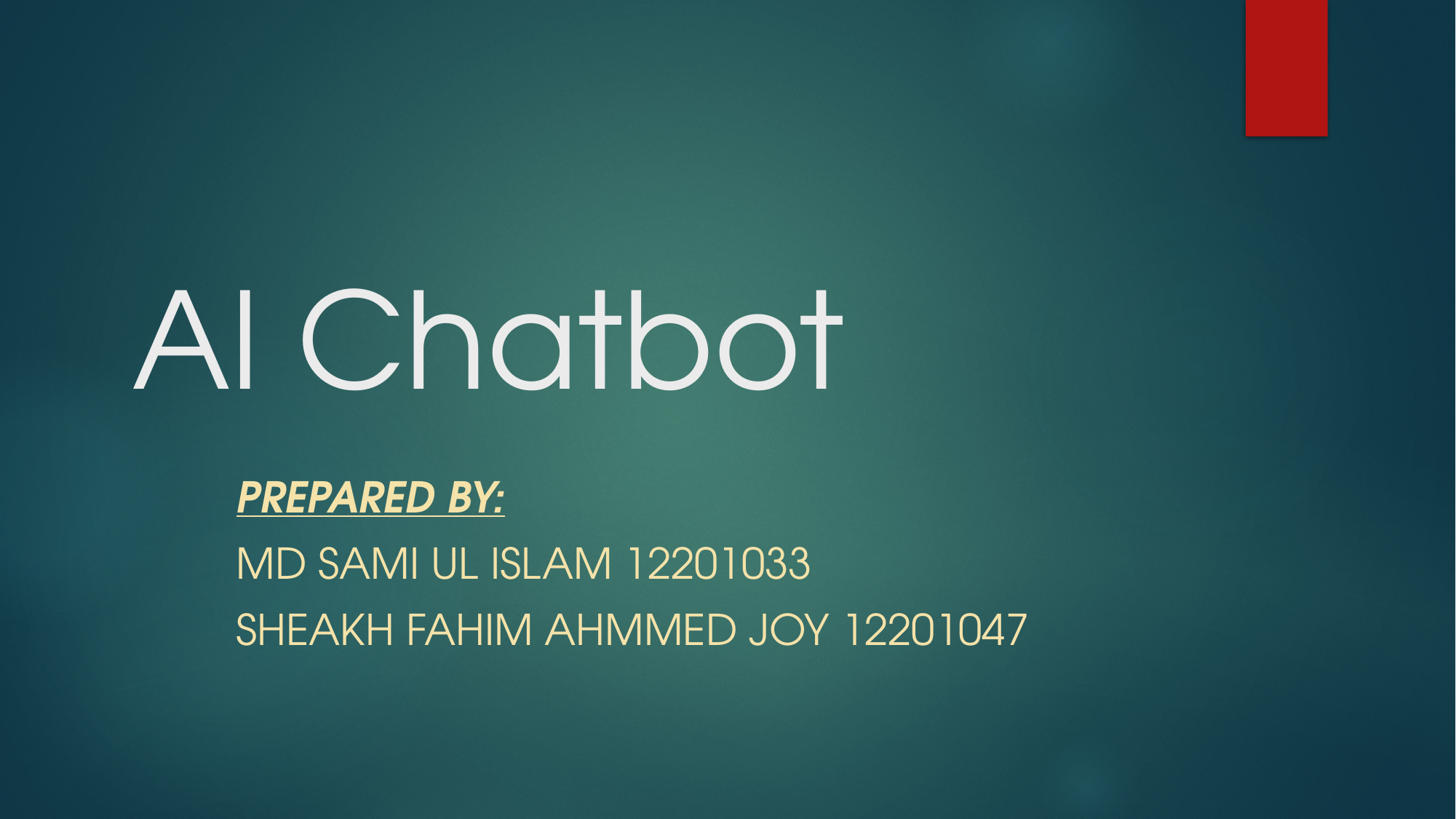

# AI Chatbot
Prepared by:
MD SAMI UL ISLAM 12201033
SHEAKH fahim ahMmed joy 12201047